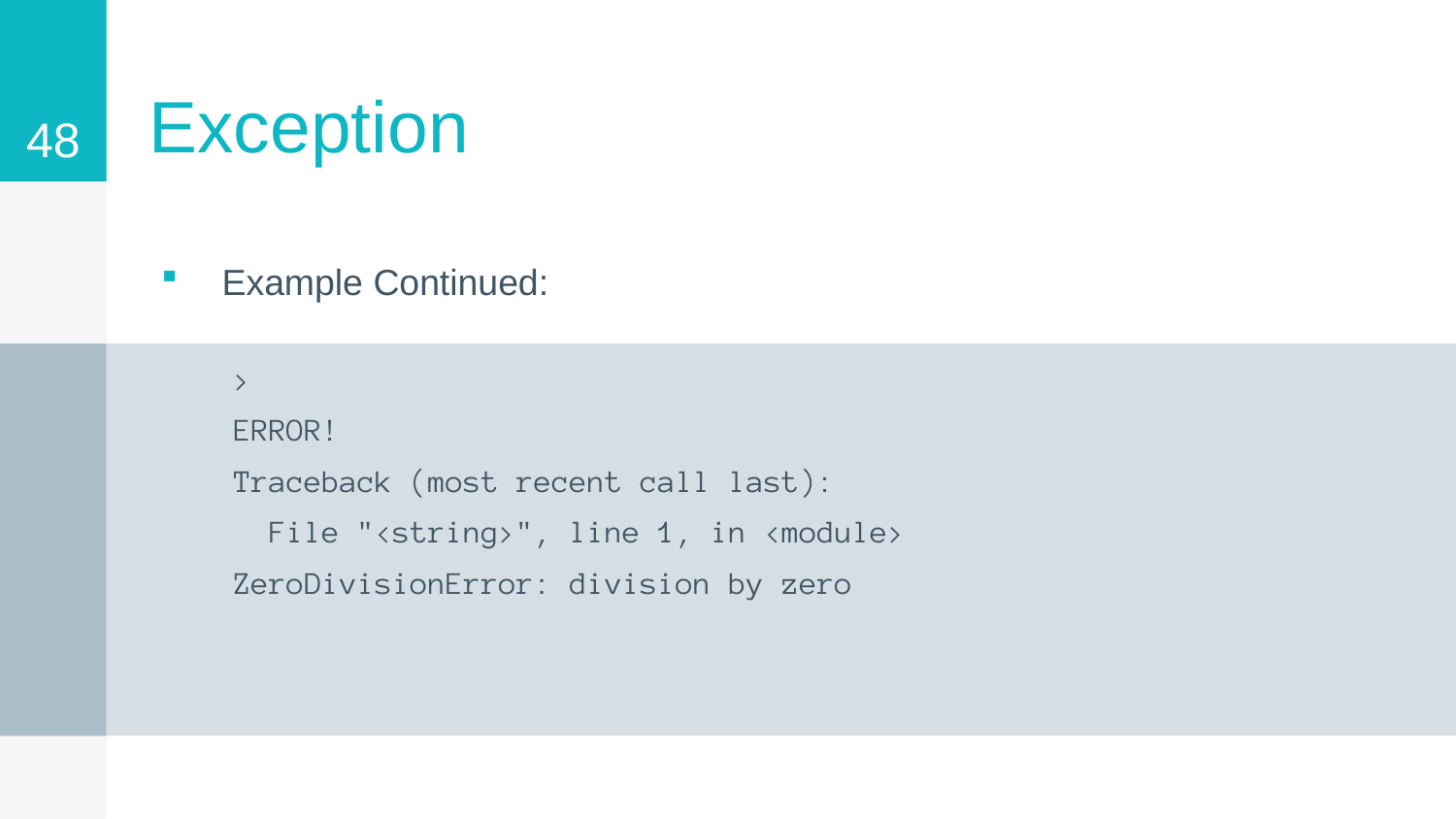

48
# Exception
Example Continued:
>
ERROR!
Traceback (most recent call last):
  File "<string>", line 1, in <module>
ZeroDivisionError: division by zero